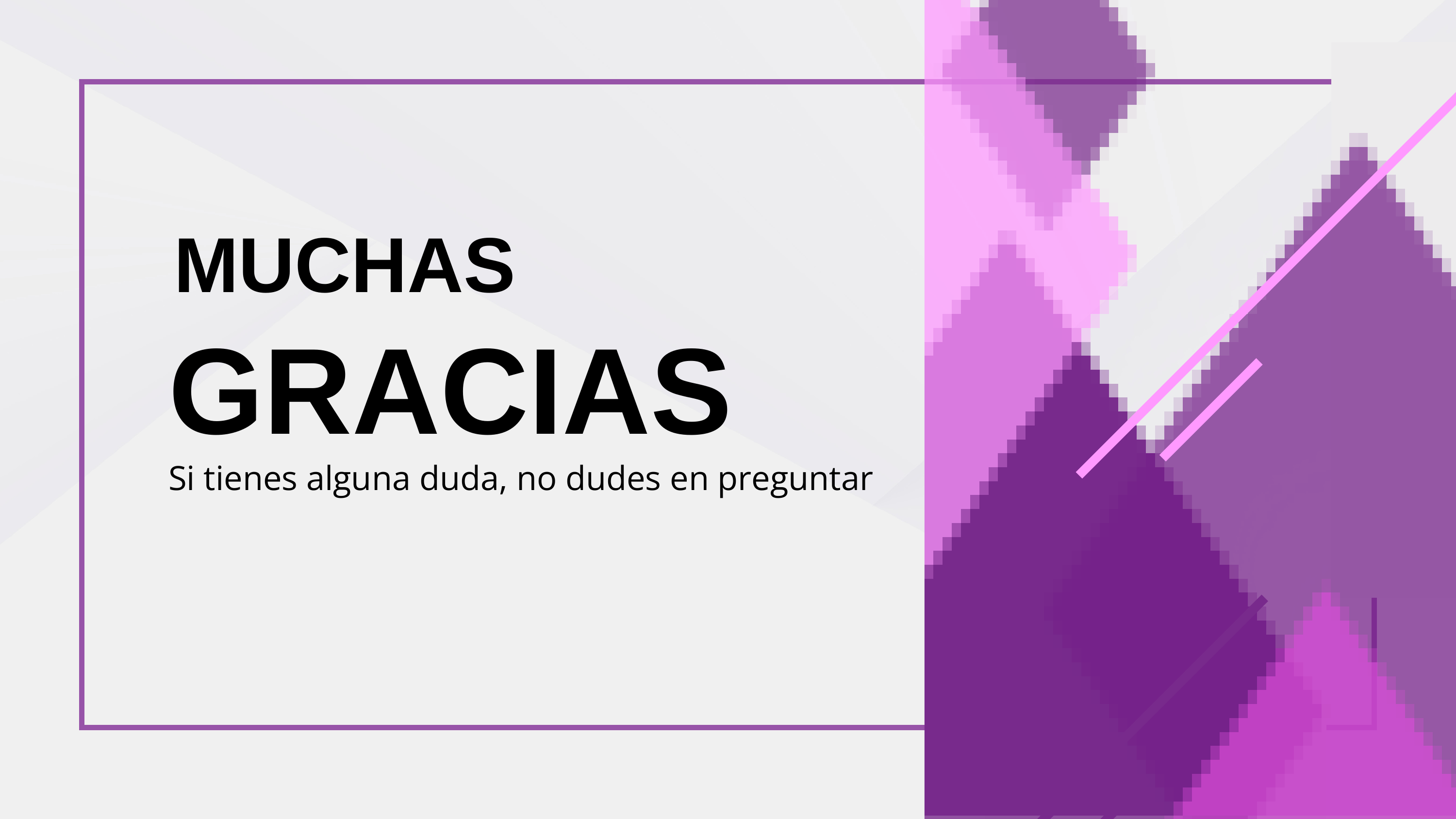

MUCHAS

GRACIAS

Si tienes alguna duda, no dudes en preguntar